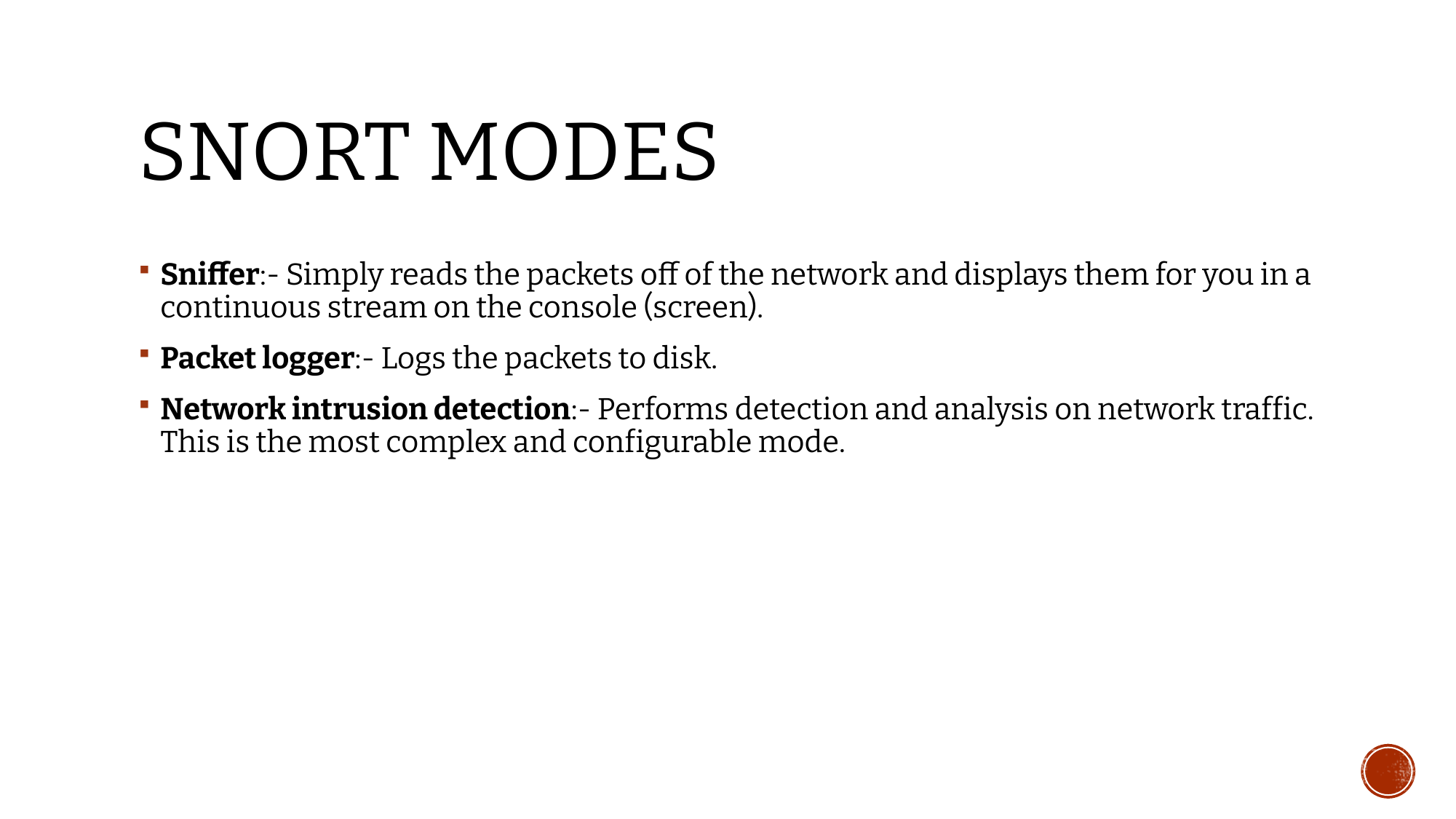

# Snort modes
Sniffer:- Simply reads the packets off of the network and displays them for you in a continuous stream on the console (screen).
Packet logger:- Logs the packets to disk.
Network intrusion detection:- Performs detection and analysis on network traffic. This is the most complex and configurable mode.